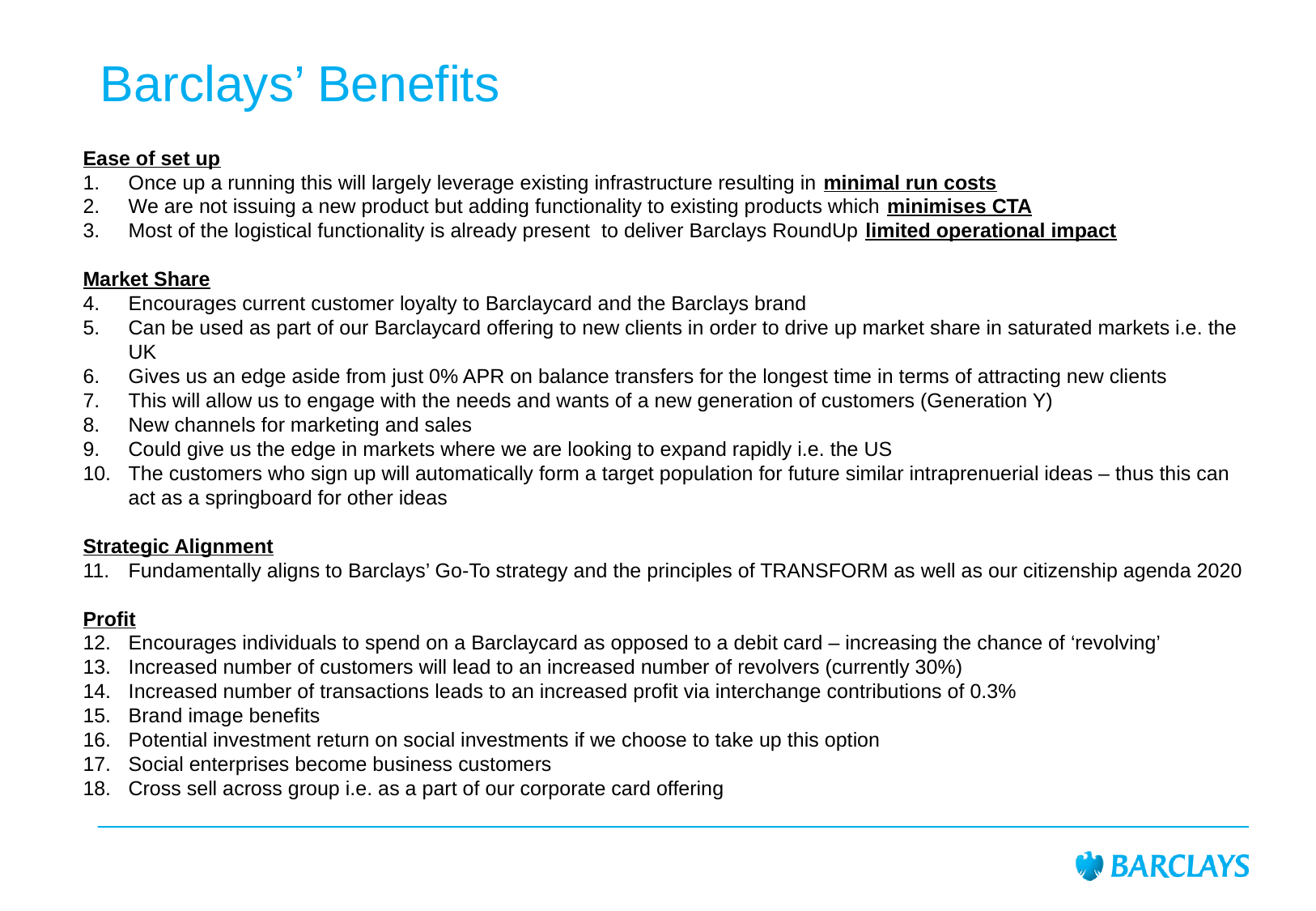

# Barclays’ Benefits
Ease of set up
Once up a running this will largely leverage existing infrastructure resulting in minimal run costs
We are not issuing a new product but adding functionality to existing products which minimises CTA
Most of the logistical functionality is already present  to deliver Barclays RoundUp limited operational impact
Market Share
Encourages current customer loyalty to Barclaycard and the Barclays brand
Can be used as part of our Barclaycard offering to new clients in order to drive up market share in saturated markets i.e. the UK
Gives us an edge aside from just 0% APR on balance transfers for the longest time in terms of attracting new clients
This will allow us to engage with the needs and wants of a new generation of customers (Generation Y)
New channels for marketing and sales
Could give us the edge in markets where we are looking to expand rapidly i.e. the US
The customers who sign up will automatically form a target population for future similar intraprenuerial ideas – thus this can act as a springboard for other ideas

Strategic Alignment
Fundamentally aligns to Barclays’ Go-To strategy and the principles of TRANSFORM as well as our citizenship agenda 2020
Profit
Encourages individuals to spend on a Barclaycard as opposed to a debit card – increasing the chance of ‘revolving’
Increased number of customers will lead to an increased number of revolvers (currently 30%)
Increased number of transactions leads to an increased profit via interchange contributions of 0.3%
Brand image benefits
Potential investment return on social investments if we choose to take up this option
Social enterprises become business customers
Cross sell across group i.e. as a part of our corporate card offering